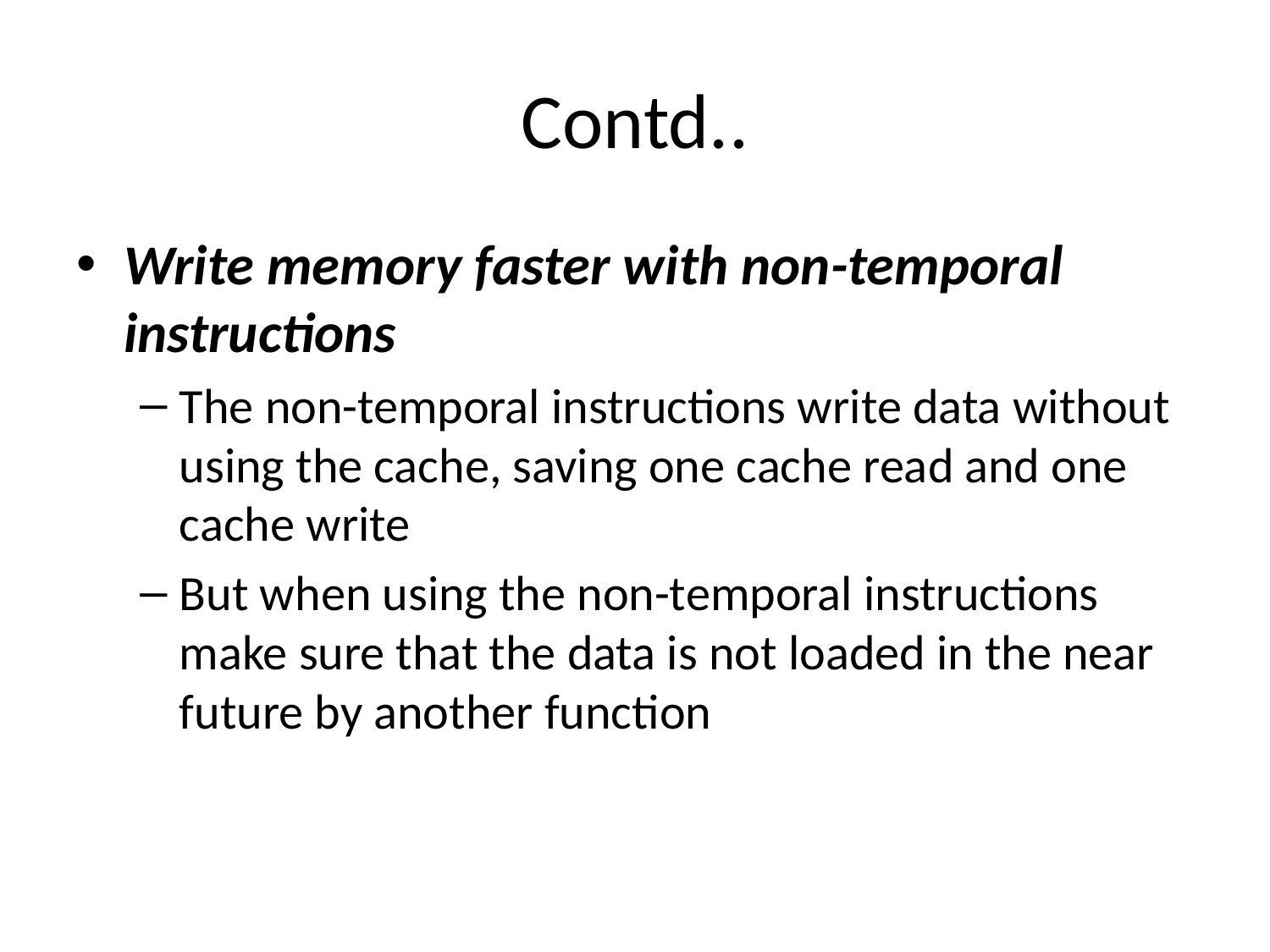

# Contd..
Write memory faster with non-temporal instructions
The non-temporal instructions write data without using the cache, saving one cache read and one cache write
But when using the non-temporal instructions make sure that the data is not loaded in the near future by another function